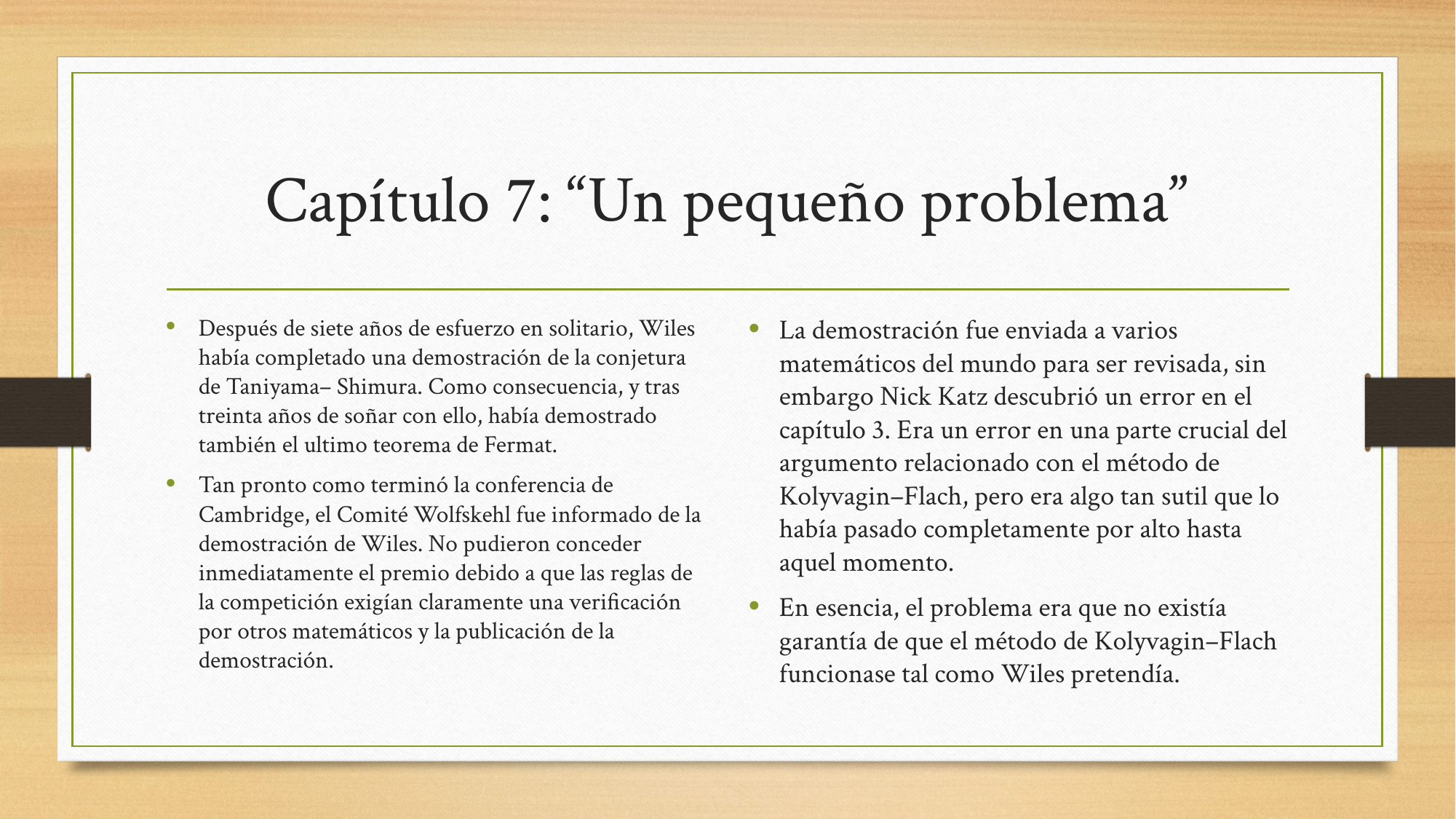

# Capítulo 7: “Un pequeño problema”
Después de siete años de esfuerzo en solitario, Wiles había completado una demostración de la conjetura de Taniyama– Shimura. Como consecuencia, y tras treinta años de soñar con ello, había demostrado también el ultimo teorema de Fermat.
Tan pronto como terminó la conferencia de Cambridge, el Comité Wolfskehl fue informado de la demostración de Wiles. No pudieron conceder inmediatamente el premio debido a que las reglas de la competición exigían claramente una verificación por otros matemáticos y la publicación de la demostración.
La demostración fue enviada a varios matemáticos del mundo para ser revisada, sin embargo Nick Katz descubrió un error en el capítulo 3. Era un error en una parte crucial del argumento relacionado con el método de Kolyvagin–Flach, pero era algo tan sutil que lo había pasado completamente por alto hasta aquel momento.
En esencia, el problema era que no existía garantía de que el método de Kolyvagin–Flach funcionase tal como Wiles pretendía.